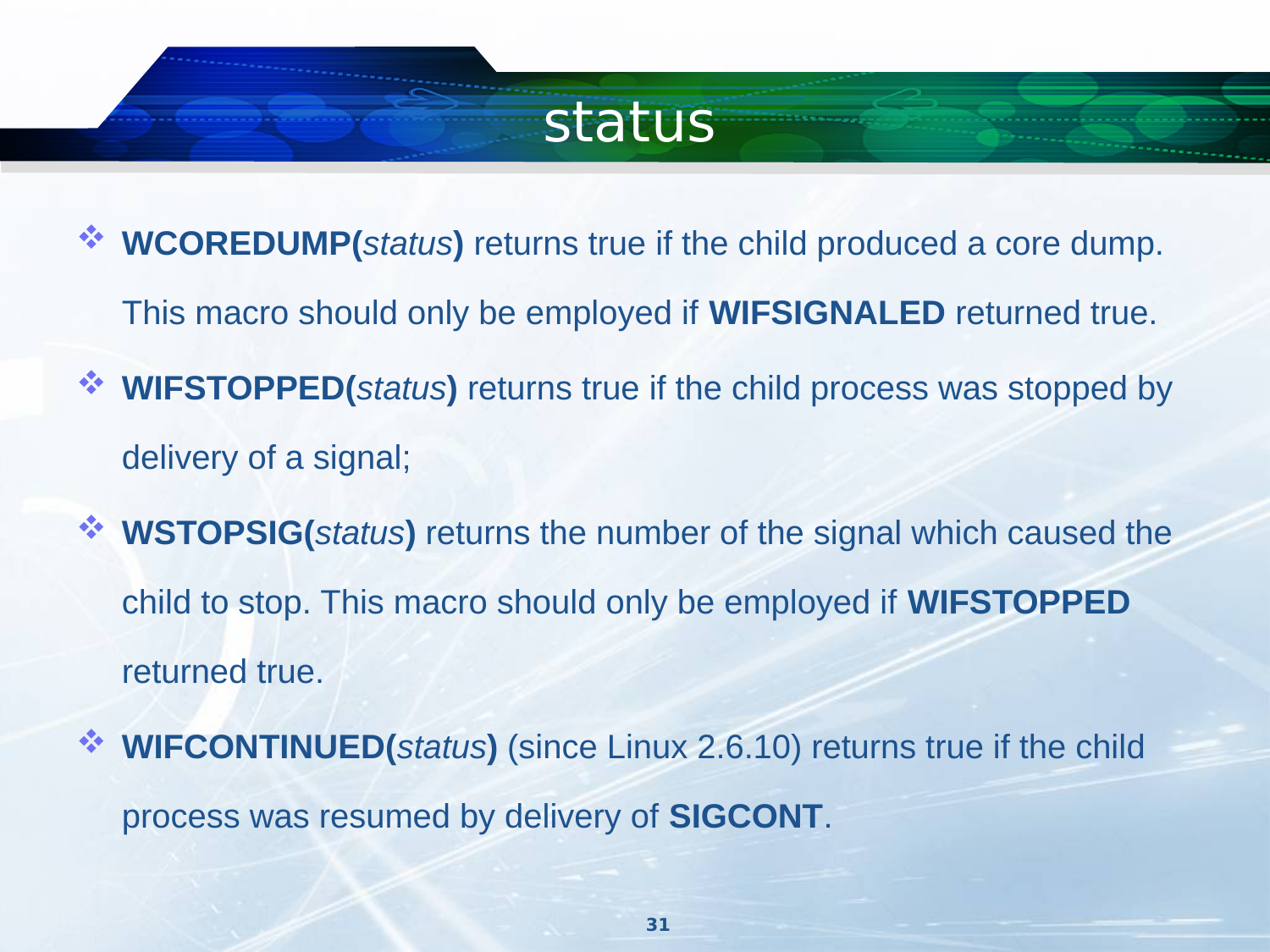

# status
WCOREDUMP(status) returns true if the child produced a core dump. This macro should only be employed if WIFSIGNALED returned true.
WIFSTOPPED(status) returns true if the child process was stopped by delivery of a signal;
WSTOPSIG(status) returns the number of the signal which caused the child to stop. This macro should only be employed if WIFSTOPPED returned true.
WIFCONTINUED(status) (since Linux 2.6.10) returns true if the child process was resumed by delivery of SIGCONT.
31